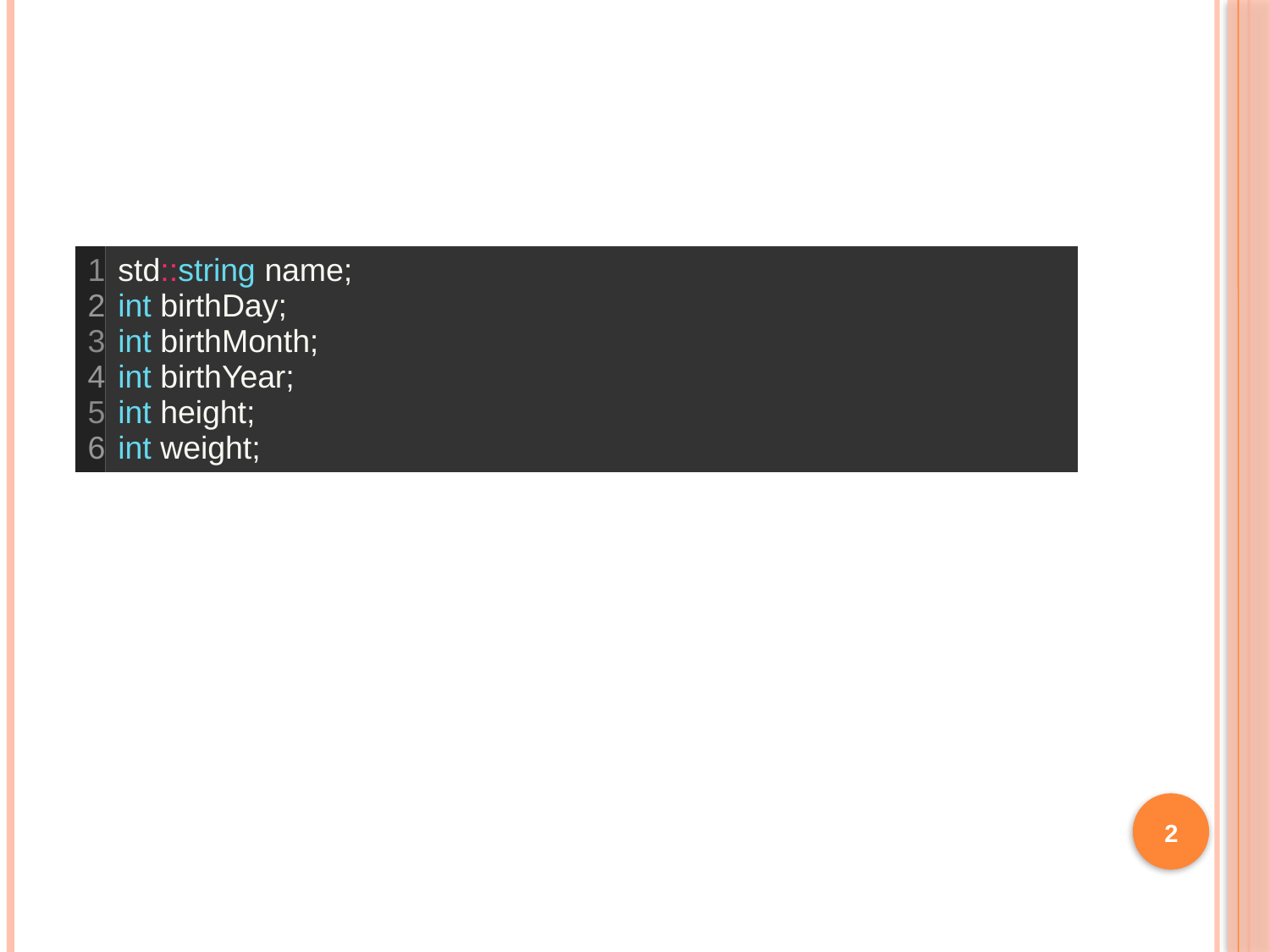

#
| 1 2 3 4 5 6 | std::string name; int birthDay; int birthMonth; int birthYear; int height; int weight; |
| --- | --- |
2